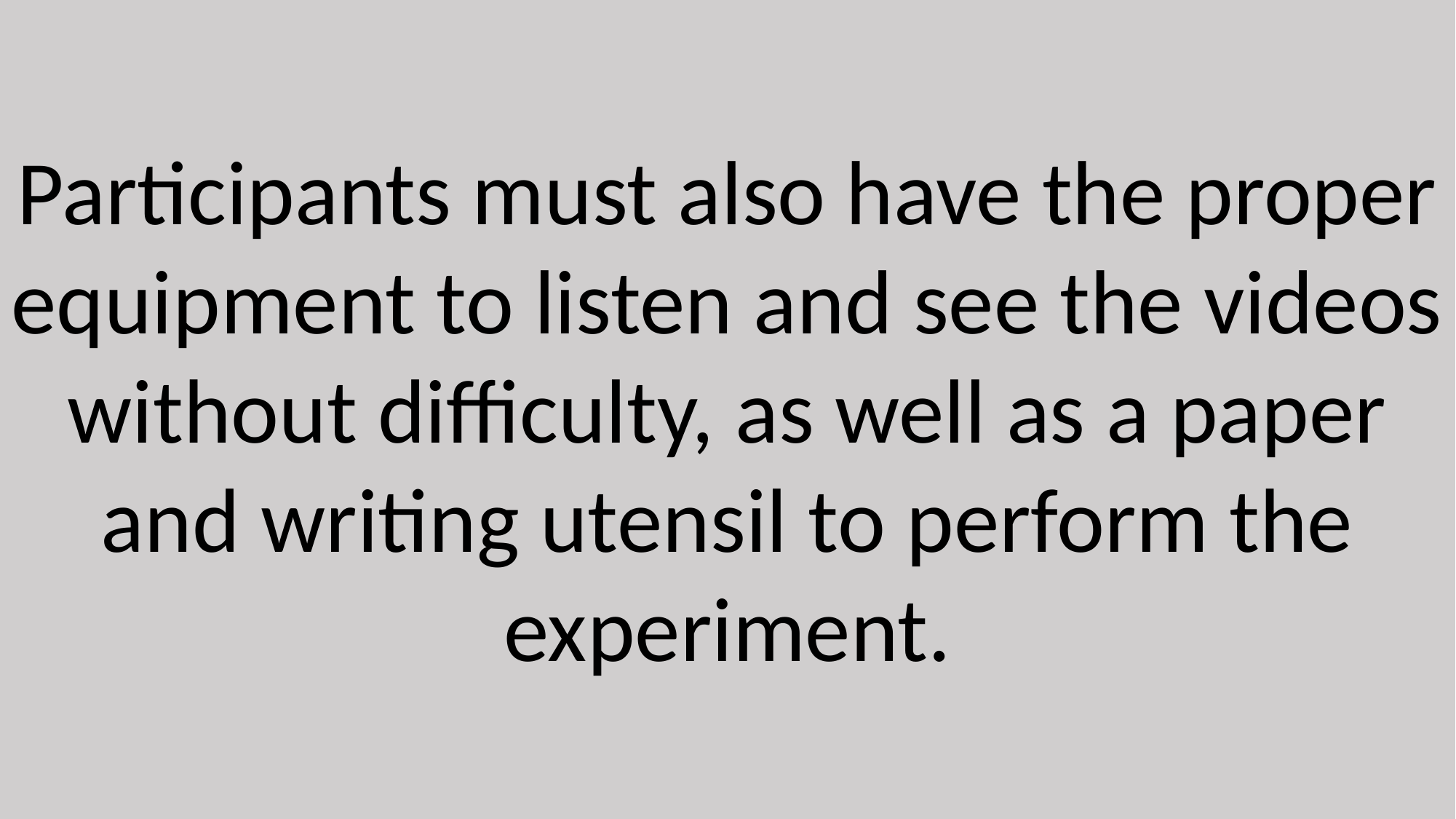

Participants must also have the proper equipment to listen and see the videos without difficulty, as well as a paper and writing utensil to perform the experiment.